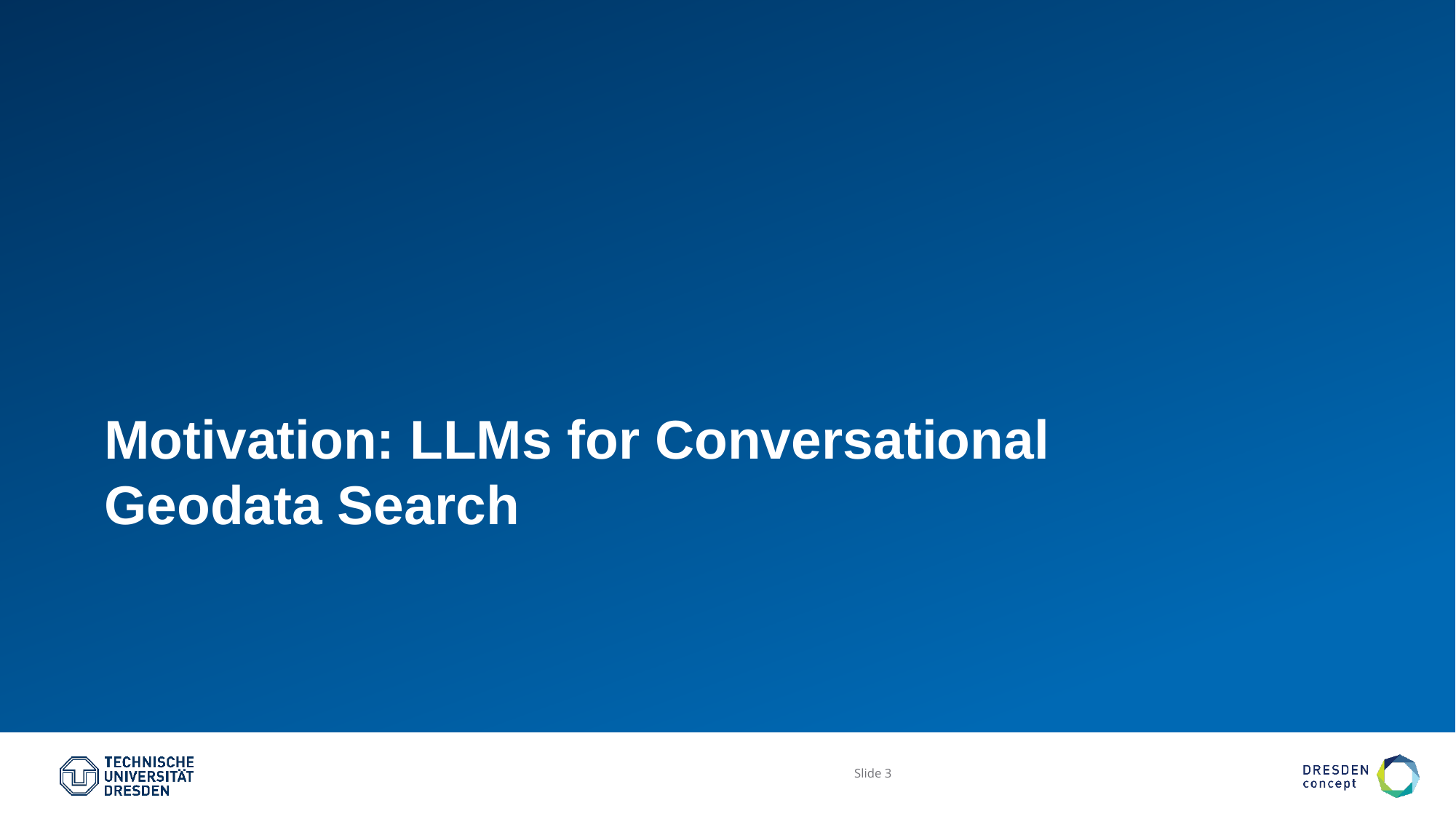

# Motivation: LLMs for Conversational Geodata Search